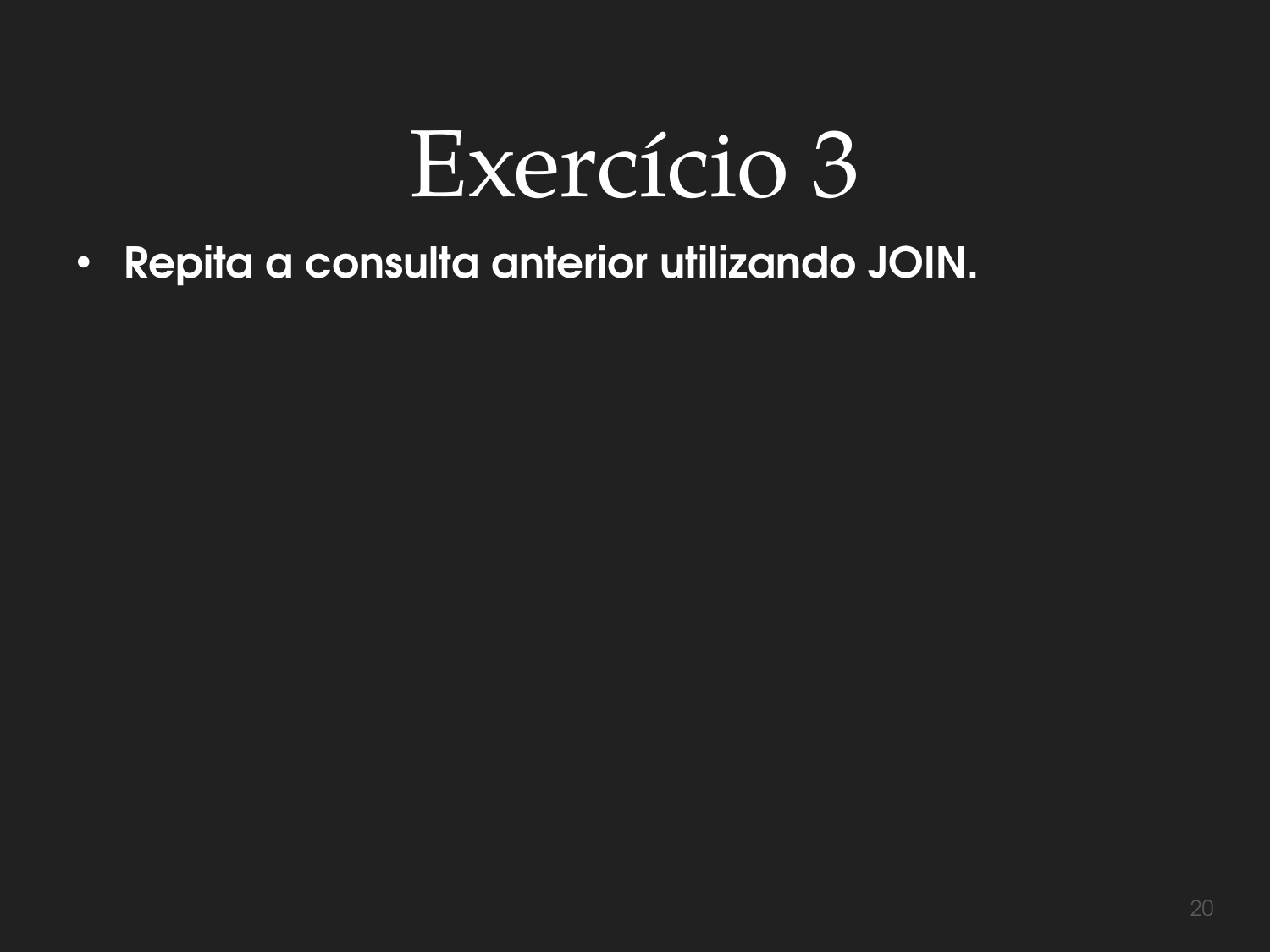

# Exercício 3
Repita a consulta anterior utilizando JOIN.

20